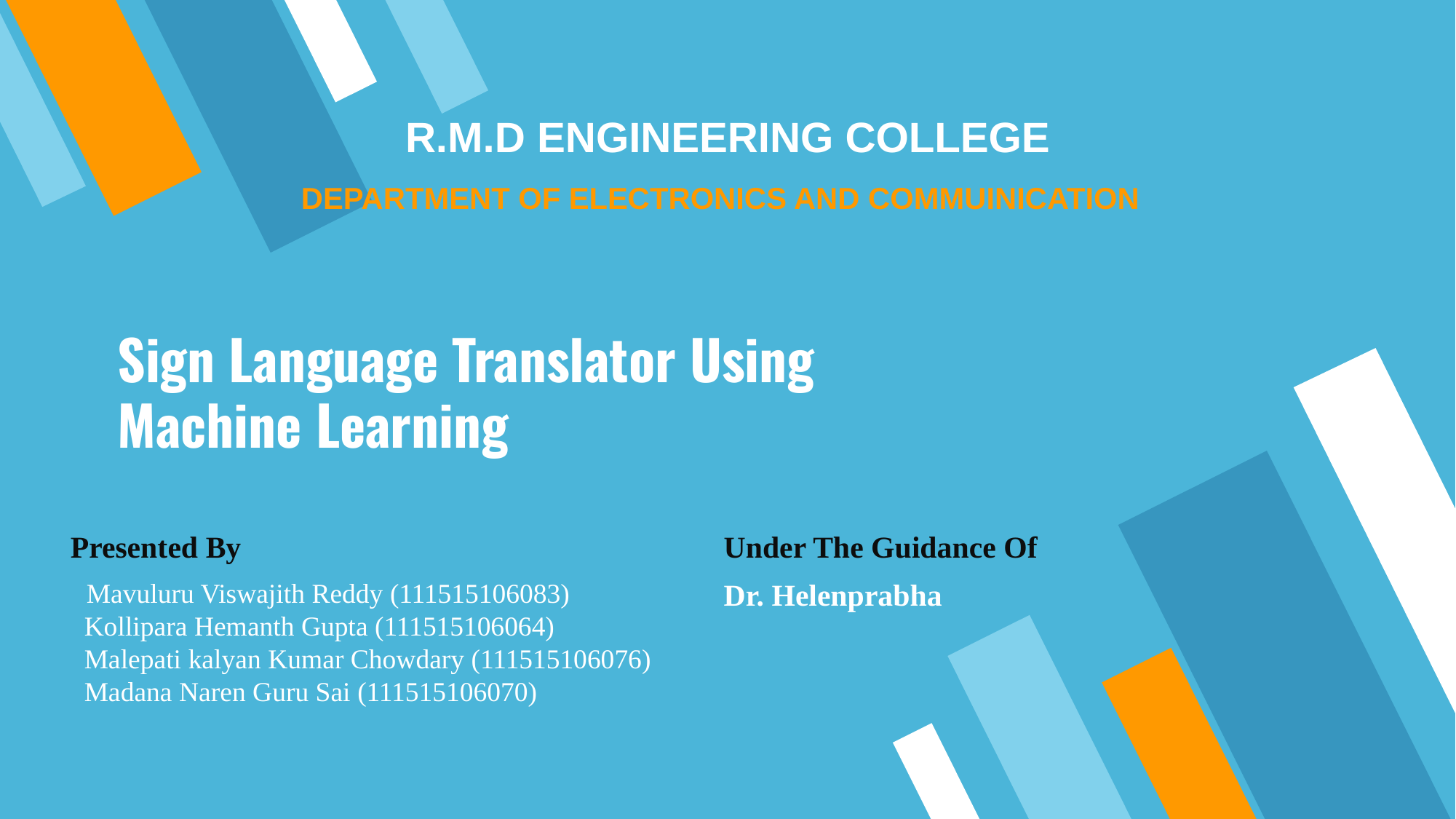

R.M.D ENGINEERING COLLEGE
DEPARTMENT OF ELECTRONICS AND COMMUINICATION
# Sign Language Translator Using Machine Learning
Presented By
Mavuluru Viswajith Reddy (111515106083)
  Kollipara Hemanth Gupta (111515106064)
  Malepati kalyan Kumar Chowdary (111515106076)
  Madana Naren Guru Sai (111515106070)
Under The Guidance Of
Dr. Helenprabha